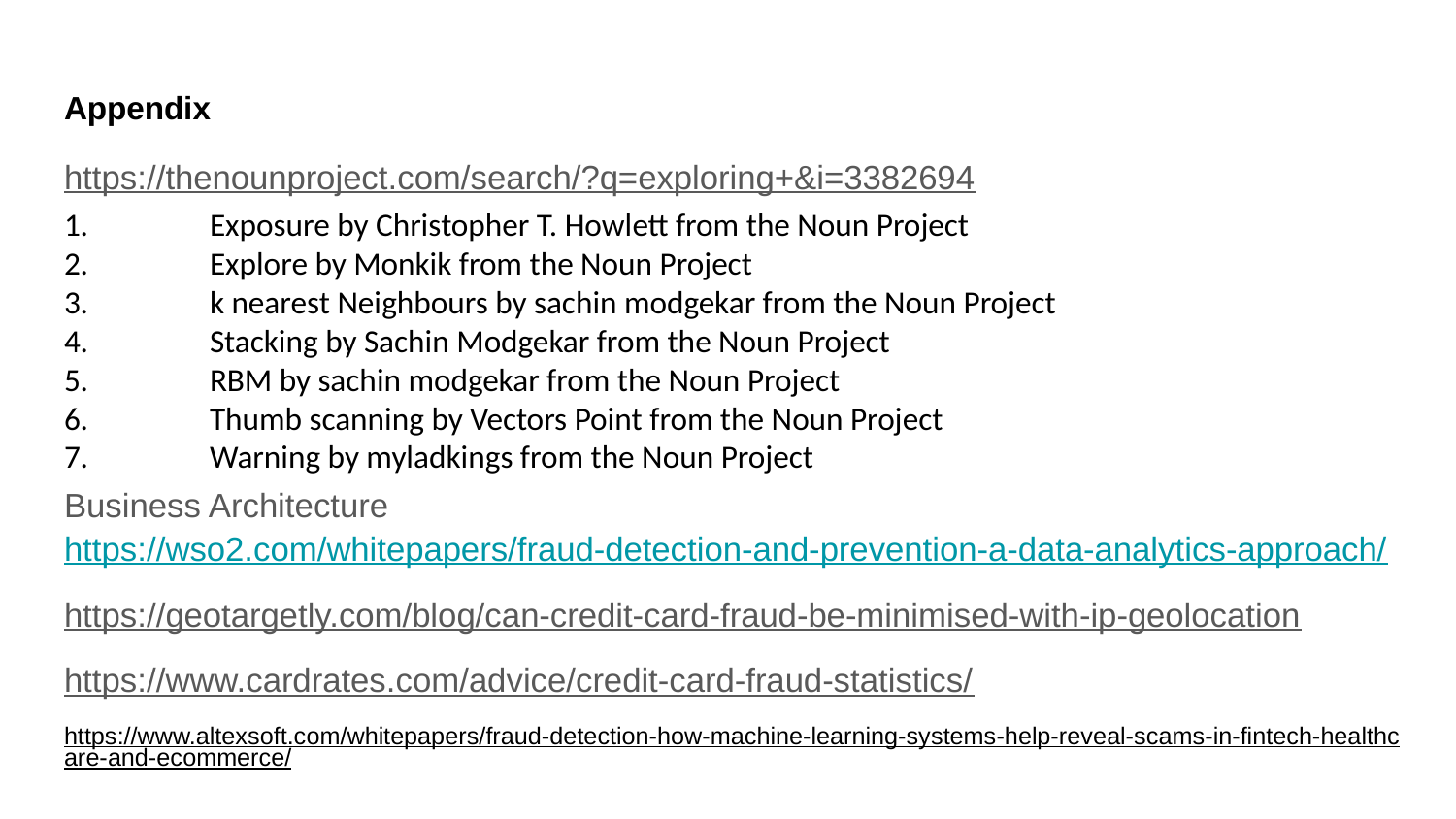

# Appendix
https://thenounproject.com/search/?q=exploring+&i=3382694

Business Architecture https://wso2.com/whitepapers/fraud-detection-and-prevention-a-data-analytics-approach/
https://geotargetly.com/blog/can-credit-card-fraud-be-minimised-with-ip-geolocation
https://www.cardrates.com/advice/credit-card-fraud-statistics/
https://www.altexsoft.com/whitepapers/fraud-detection-how-machine-learning-systems-help-reveal-scams-in-fintech-healthcare-and-ecommerce/
1.	Exposure by Christopher T. Howlett from the Noun Project
2.	Explore by Monkik from the Noun Project
3.	k nearest Neighbours by sachin modgekar from the Noun Project
4.	Stacking by Sachin Modgekar from the Noun Project
5.	RBM by sachin modgekar from the Noun Project
6.	Thumb scanning by Vectors Point from the Noun Project
7.	Warning by myladkings from the Noun Project